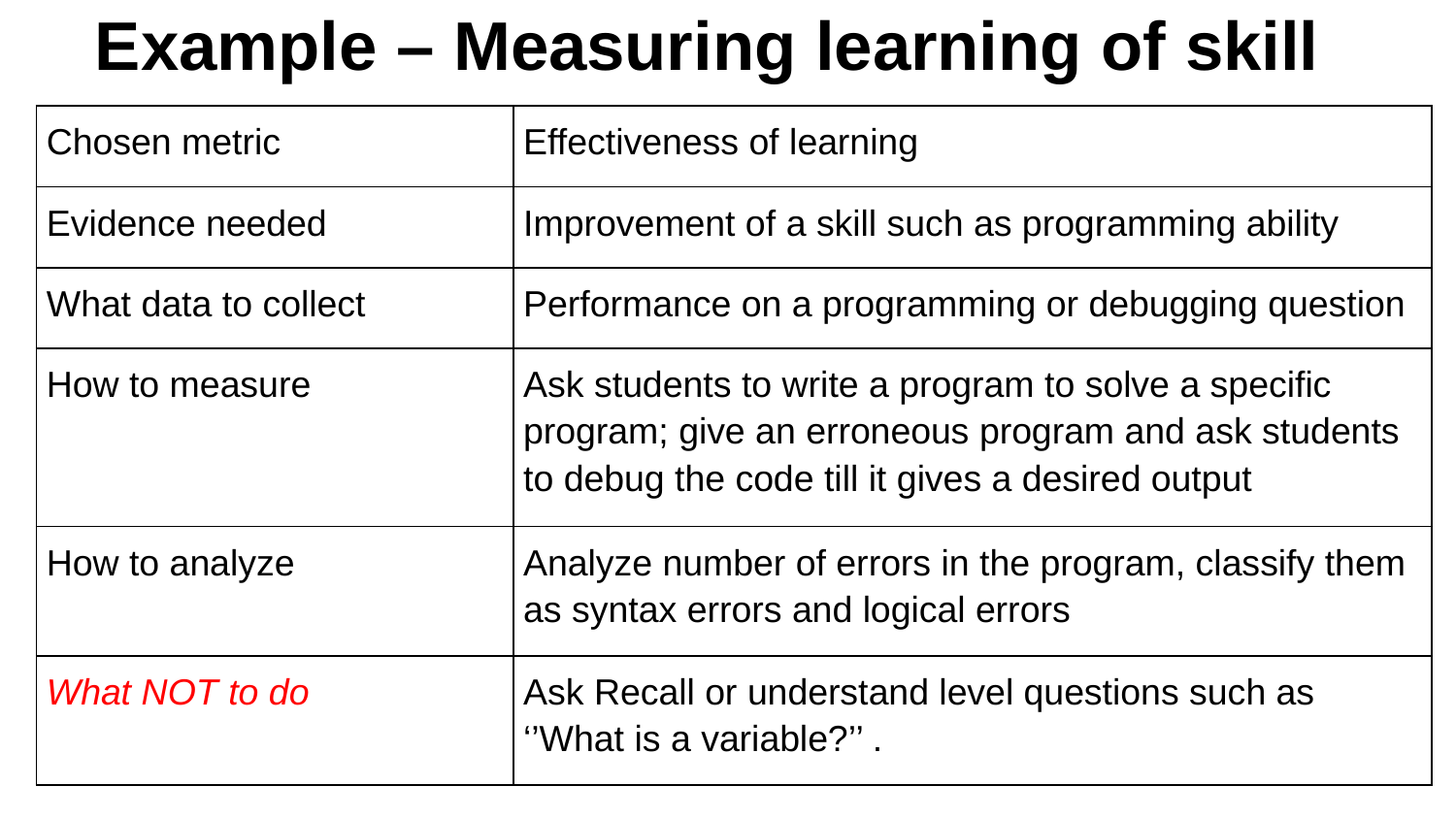

# Example – Measuring learning of skill
| Chosen metric | Effectiveness of learning |
| --- | --- |
| Evidence needed | Improvement of a skill such as programming ability |
| What data to collect | Performance on a programming or debugging question |
| How to measure | Ask students to write a program to solve a specific program; give an erroneous program and ask students to debug the code till it gives a desired output |
| How to analyze | Analyze number of errors in the program, classify them as syntax errors and logical errors |
| What NOT to do | Ask Recall or understand level questions such as ‘’What is a variable?’’ . |